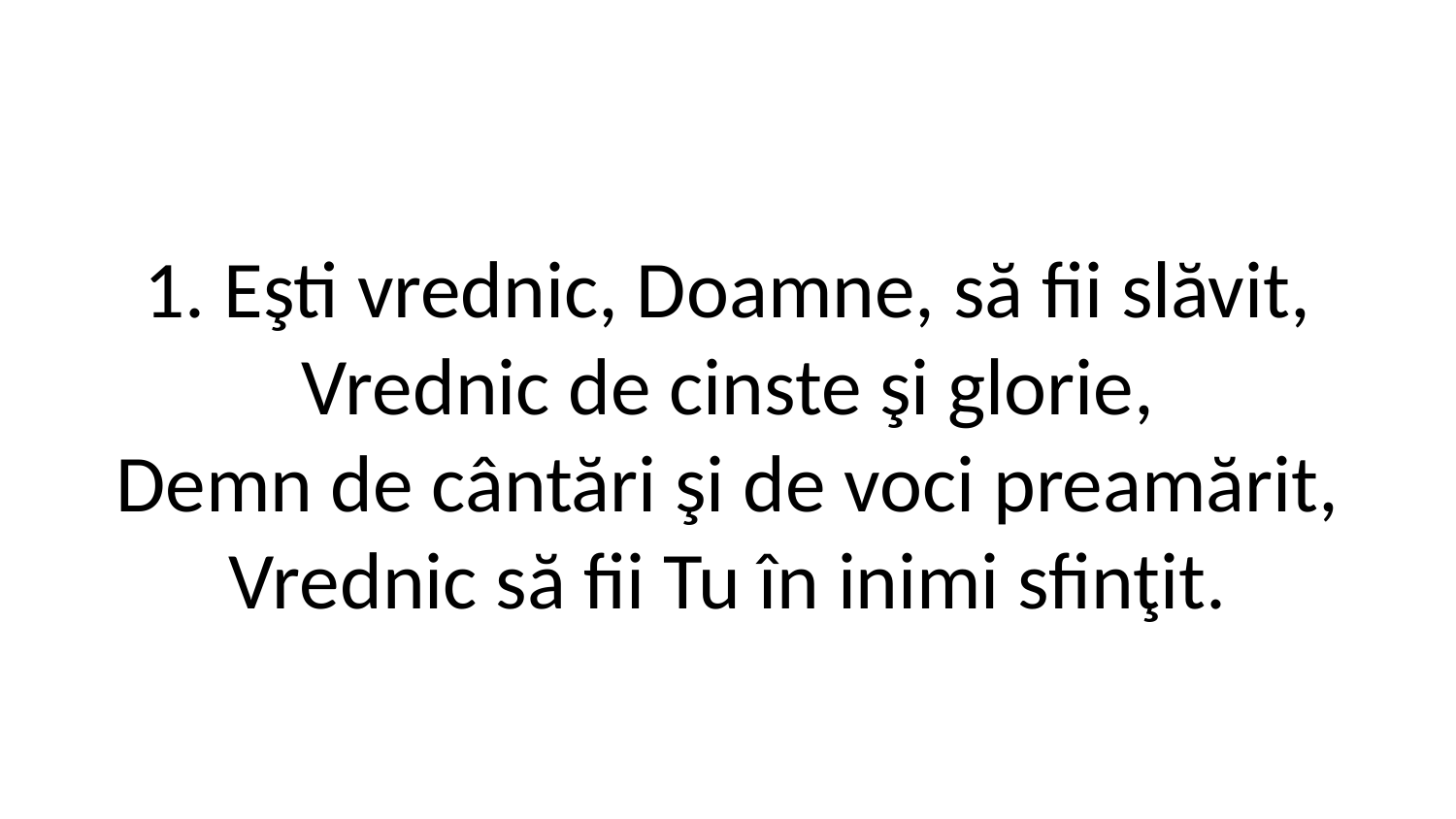

1. Eşti vrednic, Doamne, să fii slăvit,
Vrednic de cinste şi glorie,
Demn de cântări şi de voci preamărit,
Vrednic să fii Tu în inimi sfinţit.